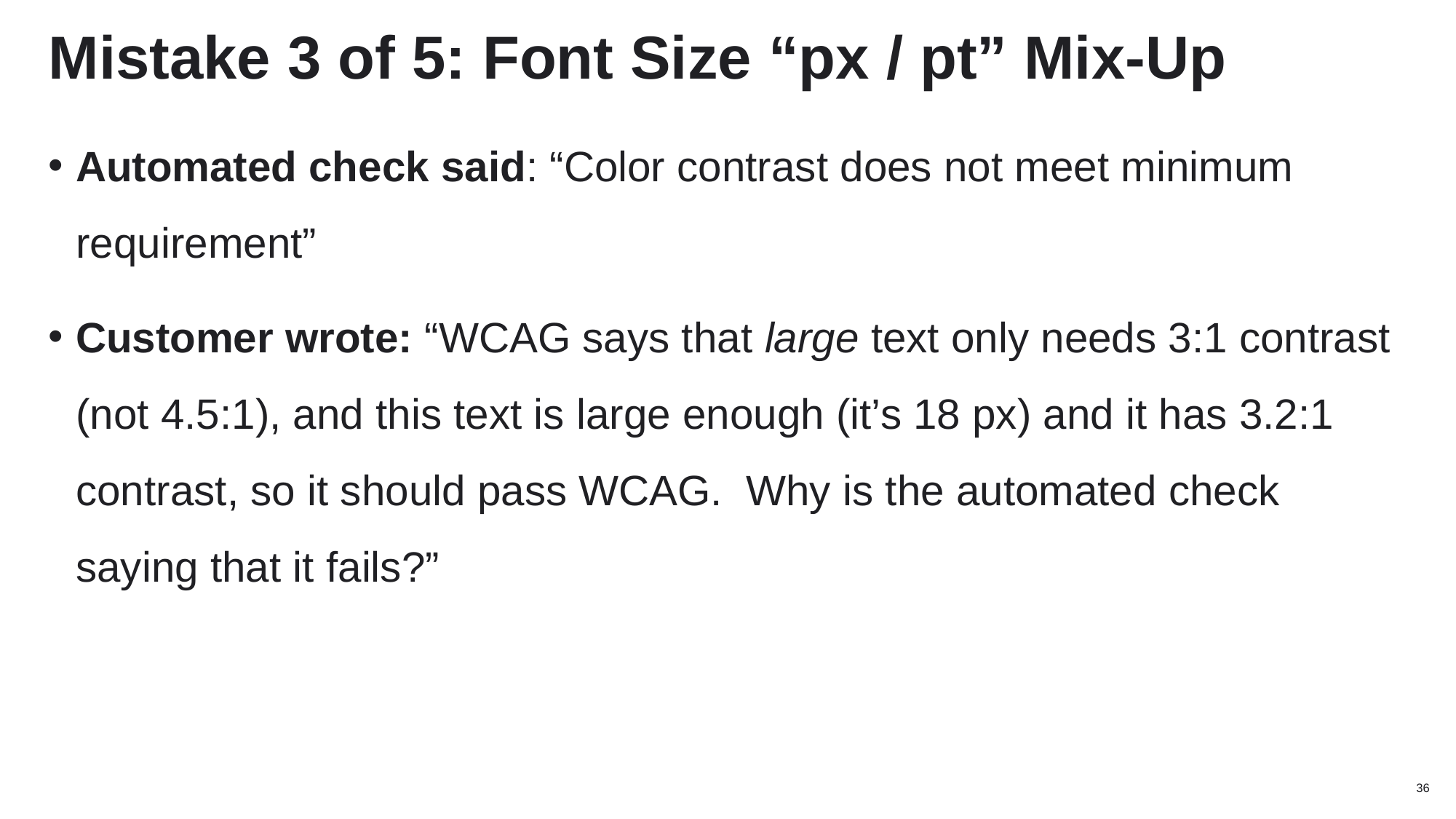

# Mistake 3 of 5: Font Size “px / pt” Mix-Up
Automated check said: “Color contrast does not meet minimum requirement”
Customer wrote: “WCAG says that large text only needs 3:1 contrast (not 4.5:1), and this text is large enough (it’s 18 px) and it has 3.2:1 contrast, so it should pass WCAG.  Why is the automated check saying that it fails?”